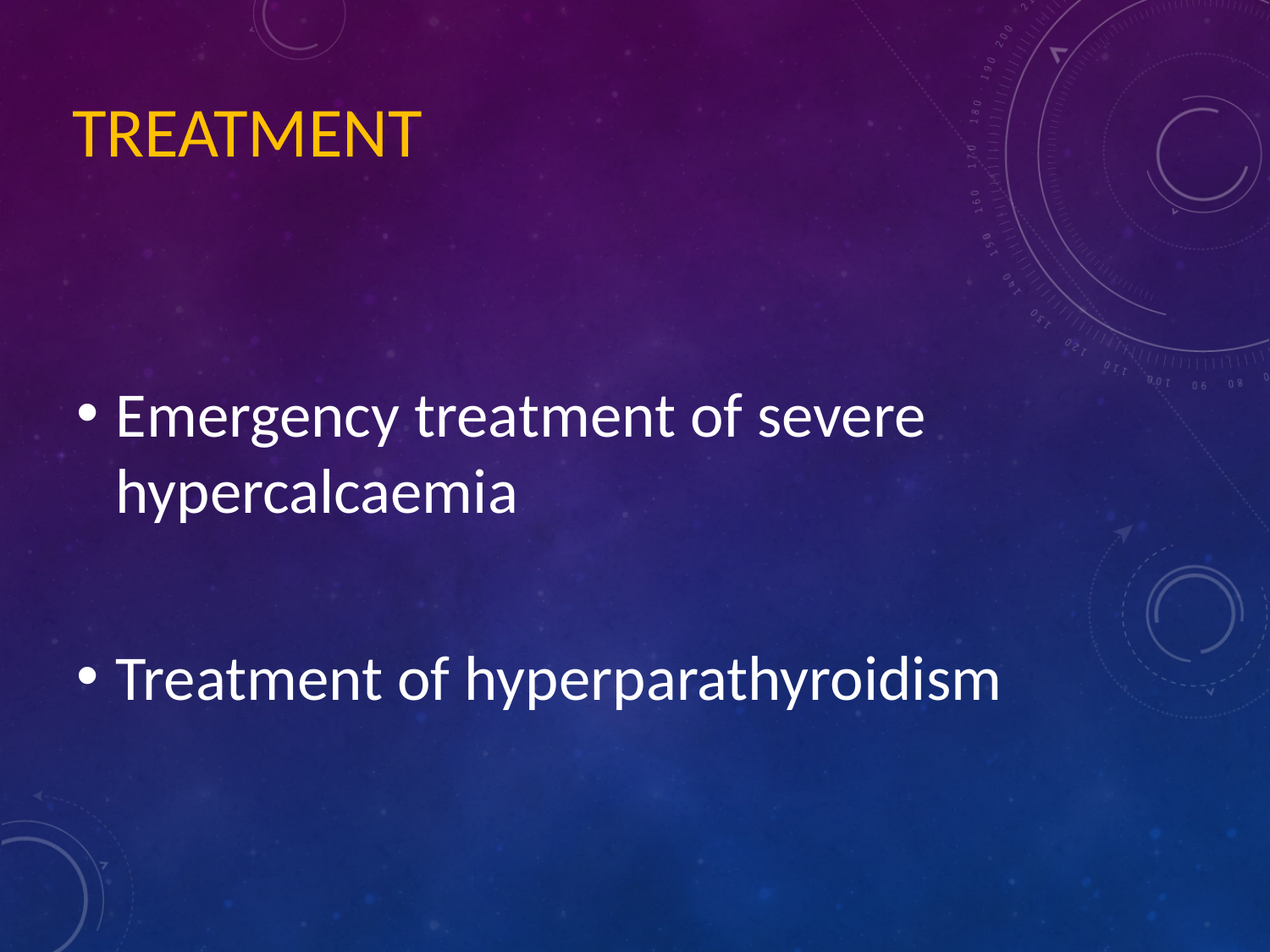

# Treatment
Emergency treatment of severe hypercalcaemia

Treatment of hyperparathyroidism